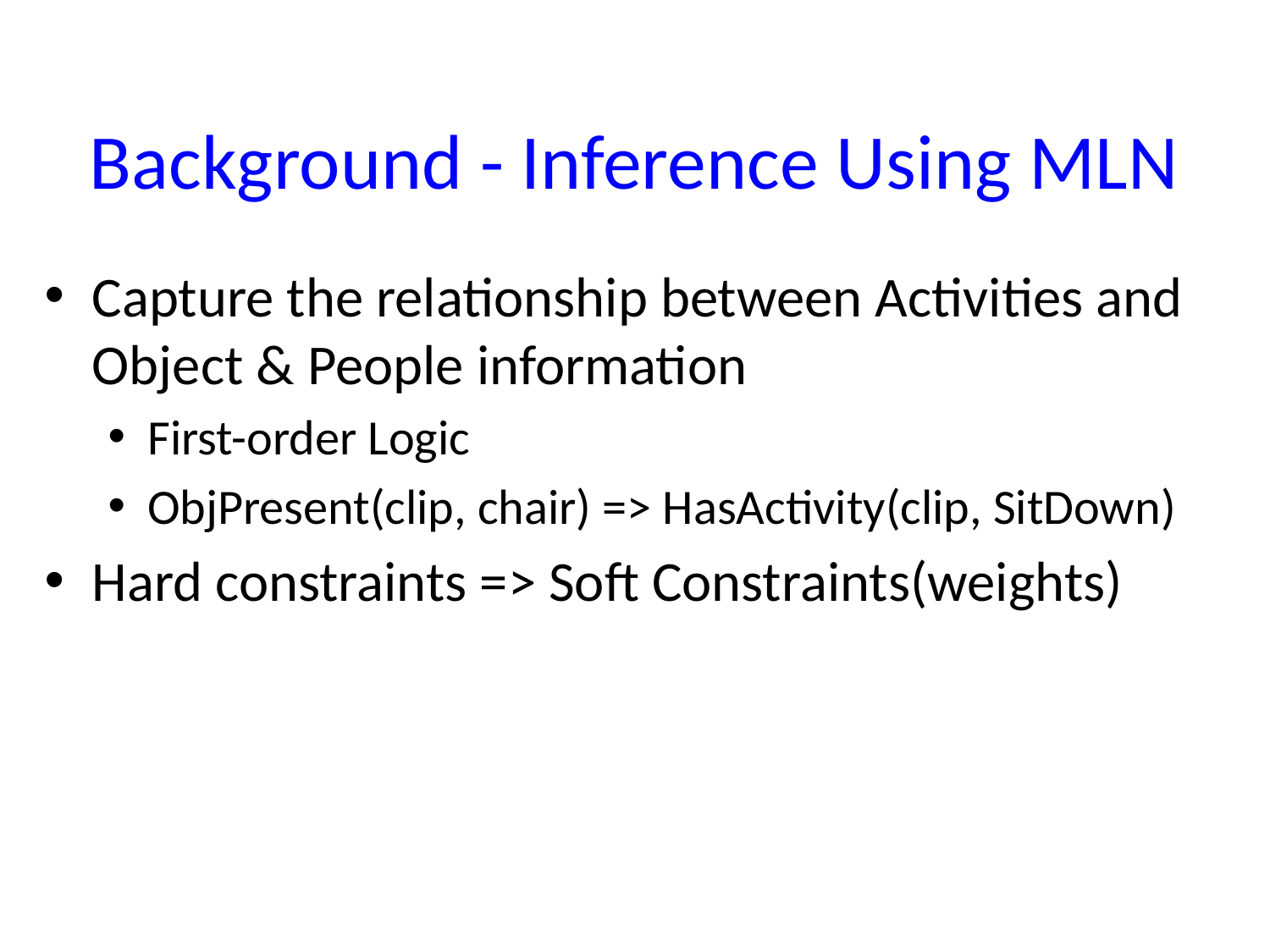

# Background - Inference Using MLN
Capture the relationship between Activities and Object & People information
First-order Logic
ObjPresent(clip, chair) => HasActivity(clip, SitDown)
Hard constraints => Soft Constraints(weights)